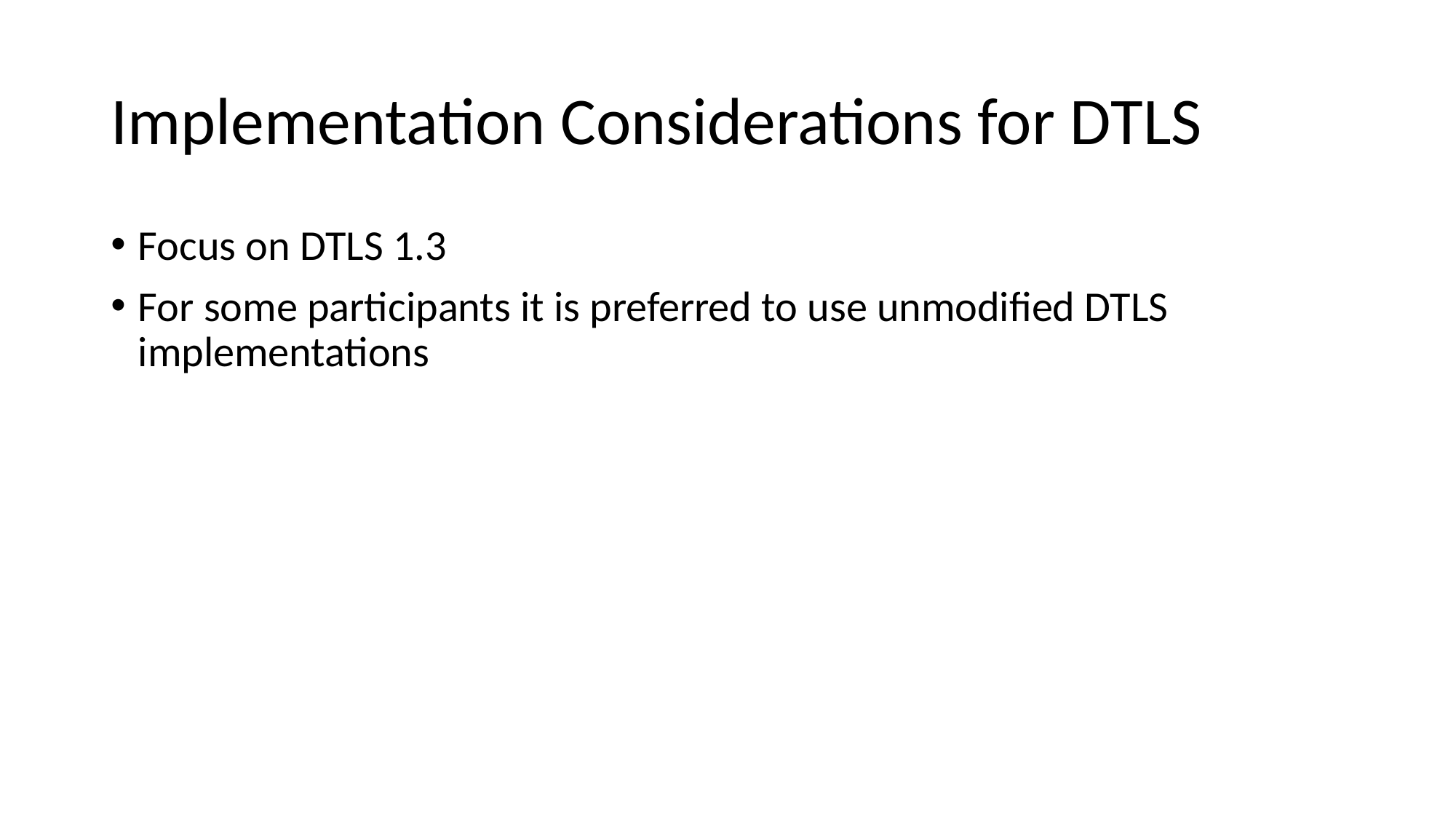

# Implementation Considerations for DTLS
Focus on DTLS 1.3
For some participants it is preferred to use unmodified DTLS implementations